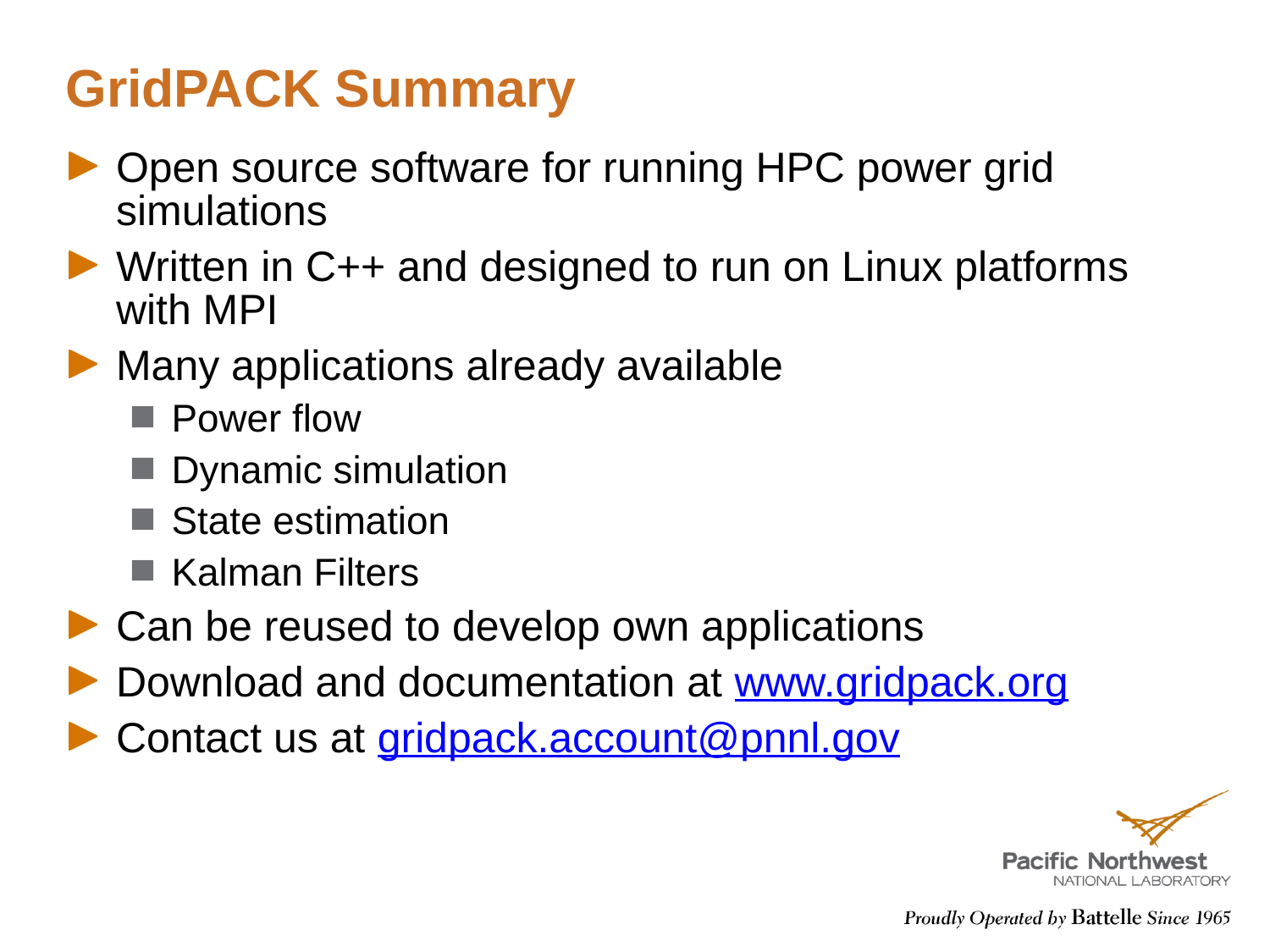

# GridPACK Summary
Open source software for running HPC power grid simulations
Written in C++ and designed to run on Linux platforms with MPI
Many applications already available
Power flow
Dynamic simulation
State estimation
Kalman Filters
Can be reused to develop own applications
Download and documentation at www.gridpack.org
Contact us at gridpack.account@pnnl.gov